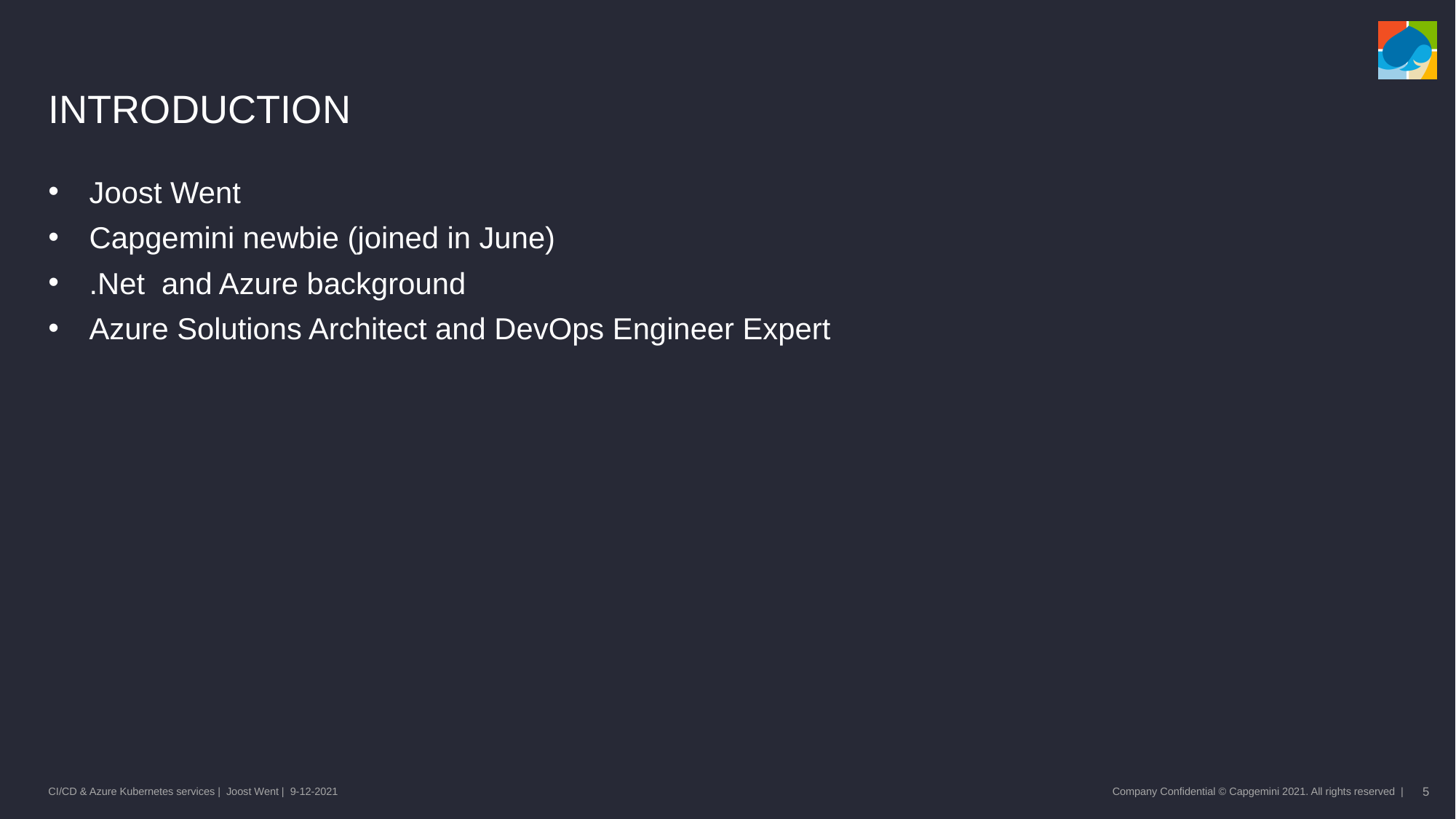

# Introduction
Joost Went
Capgemini newbie (joined in June)
.Net  and Azure background
Azure Solutions Architect and DevOps Engineer Expert